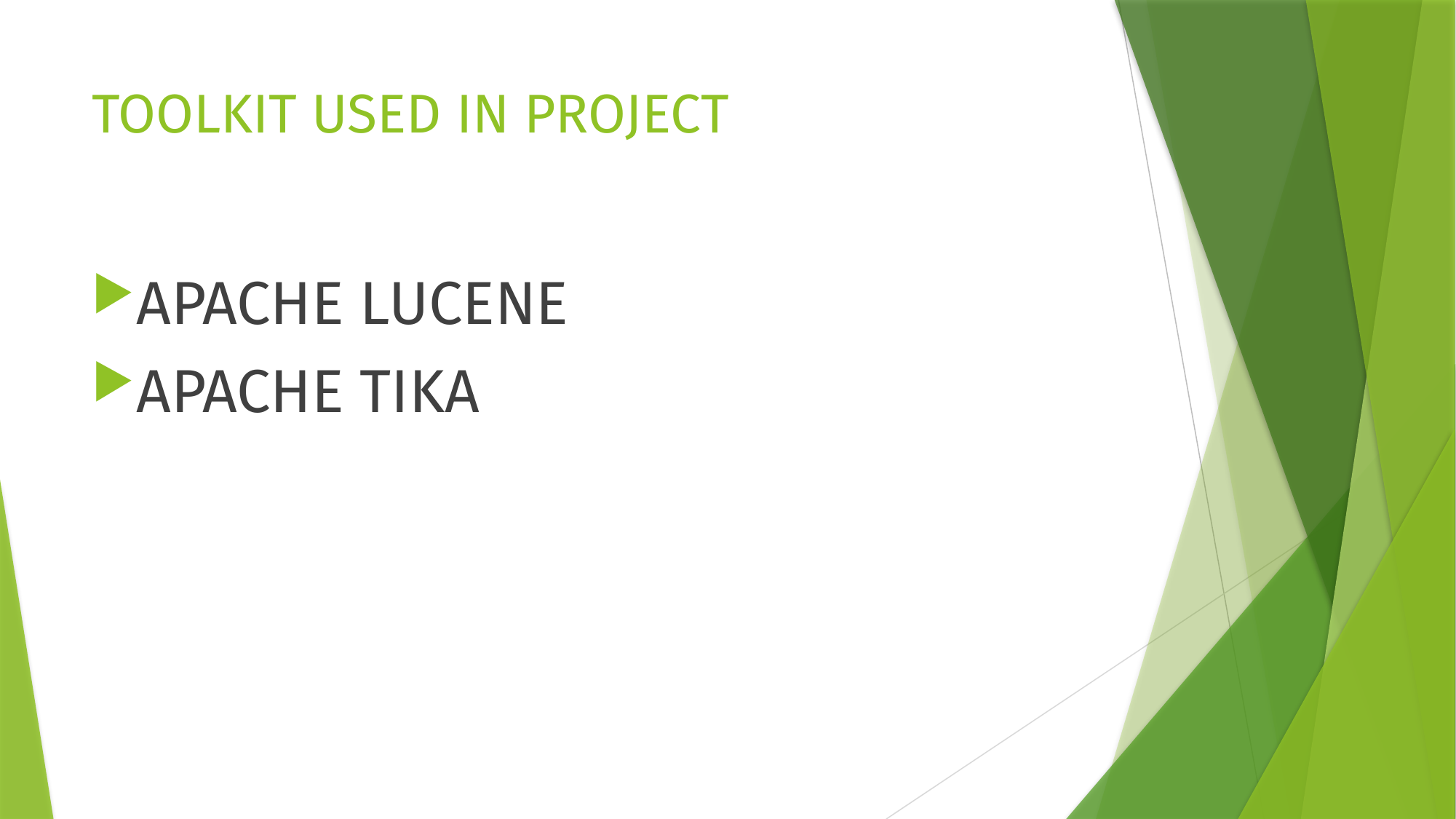

# TOOLKIT USED IN PROJECT
APACHE LUCENE
APACHE TIKA